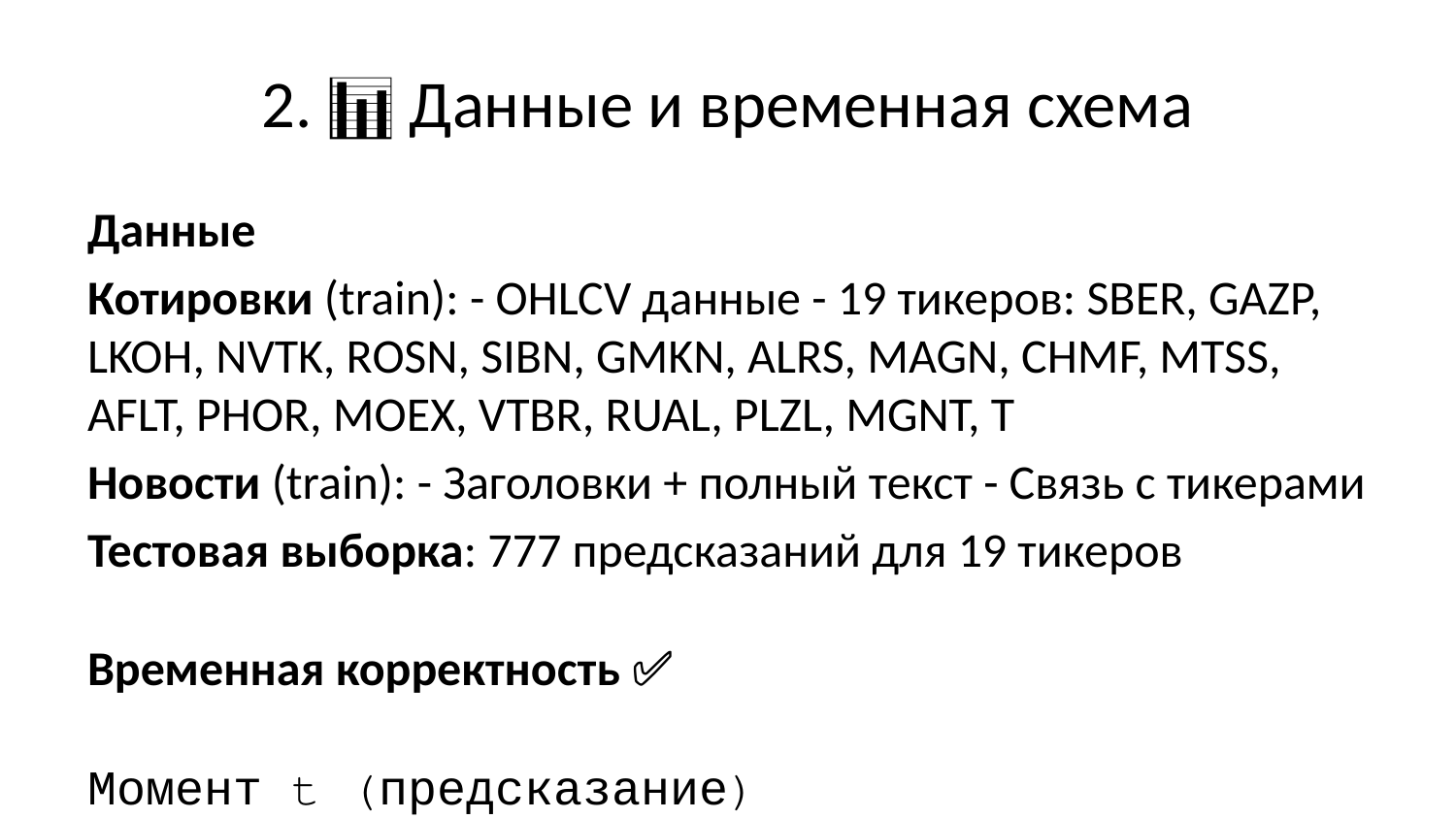

# 2. 📊 Данные и временная схема
Данные
Котировки (train): - OHLCV данные - 19 тикеров: SBER, GAZP, LKOH, NVTK, ROSN, SIBN, GMKN, ALRS, MAGN, CHMF, MTSS, AFLT, PHOR, MOEX, VTBR, RUAL, PLZL, MGNT, T
Новости (train): - Заголовки + полный текст - Связь с тикерами
Тестовая выборка: 777 предсказаний для 19 тикеров
Временная корректность ✅
Момент t (предсказание)
    ↓
Используем:
  • Цены ≤ t
  • Новости ≤ t-1 (задержка 1 день)
  • Признаки: окна [t-20, t]

✅ No lookahead bias
✅ Календарное время (UTC)
✅ Последовательность событий сохранена